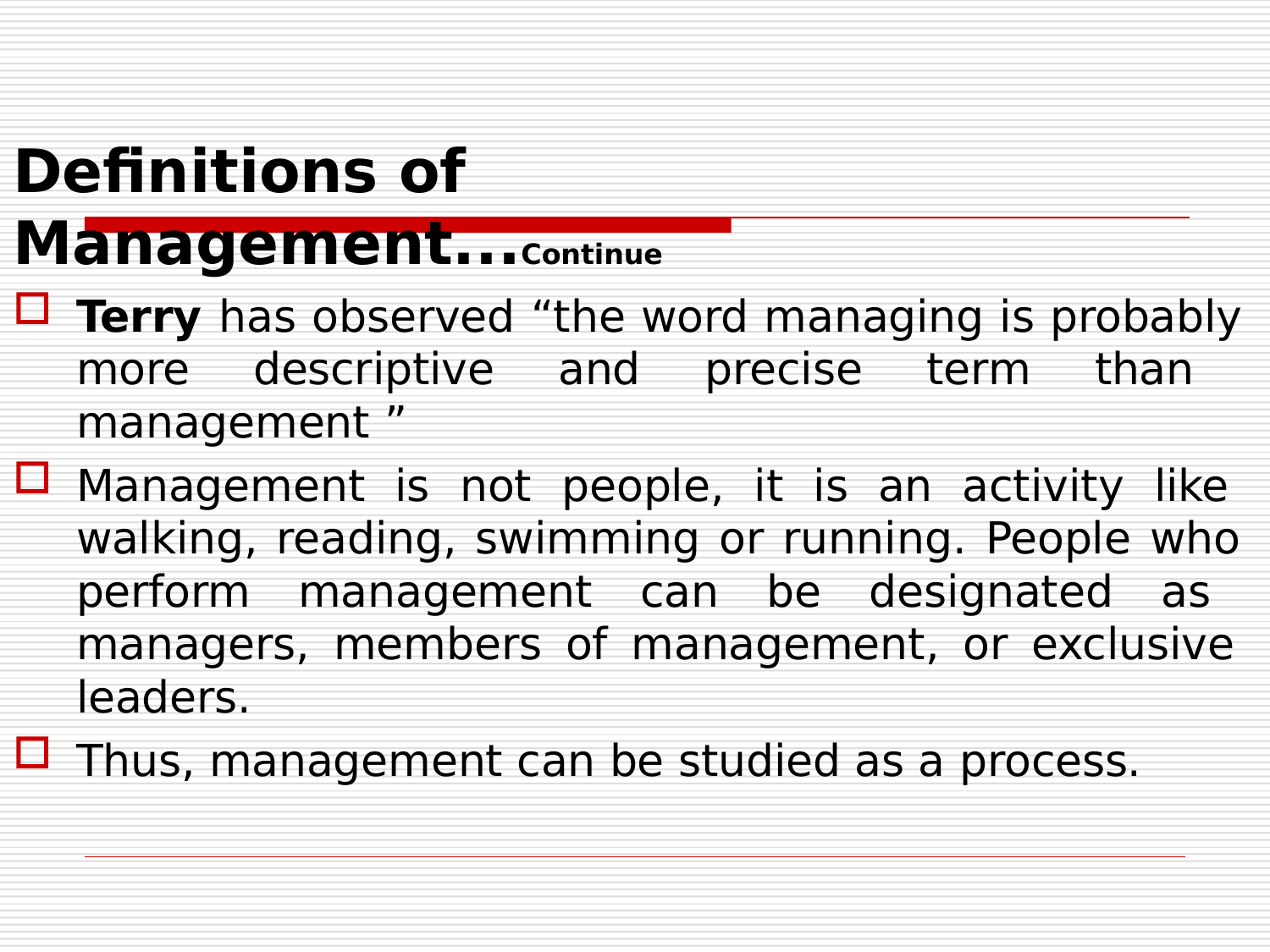

# Definitions of Management...Continue
Terry has observed “the word managing is probably  more descriptive and precise term than  management ”
Management is not people, it is an activity like  walking, reading, swimming or running. People who  perform management can be designated as  managers, members of management, or exclusive  leaders.
Thus, management can be studied as a process.